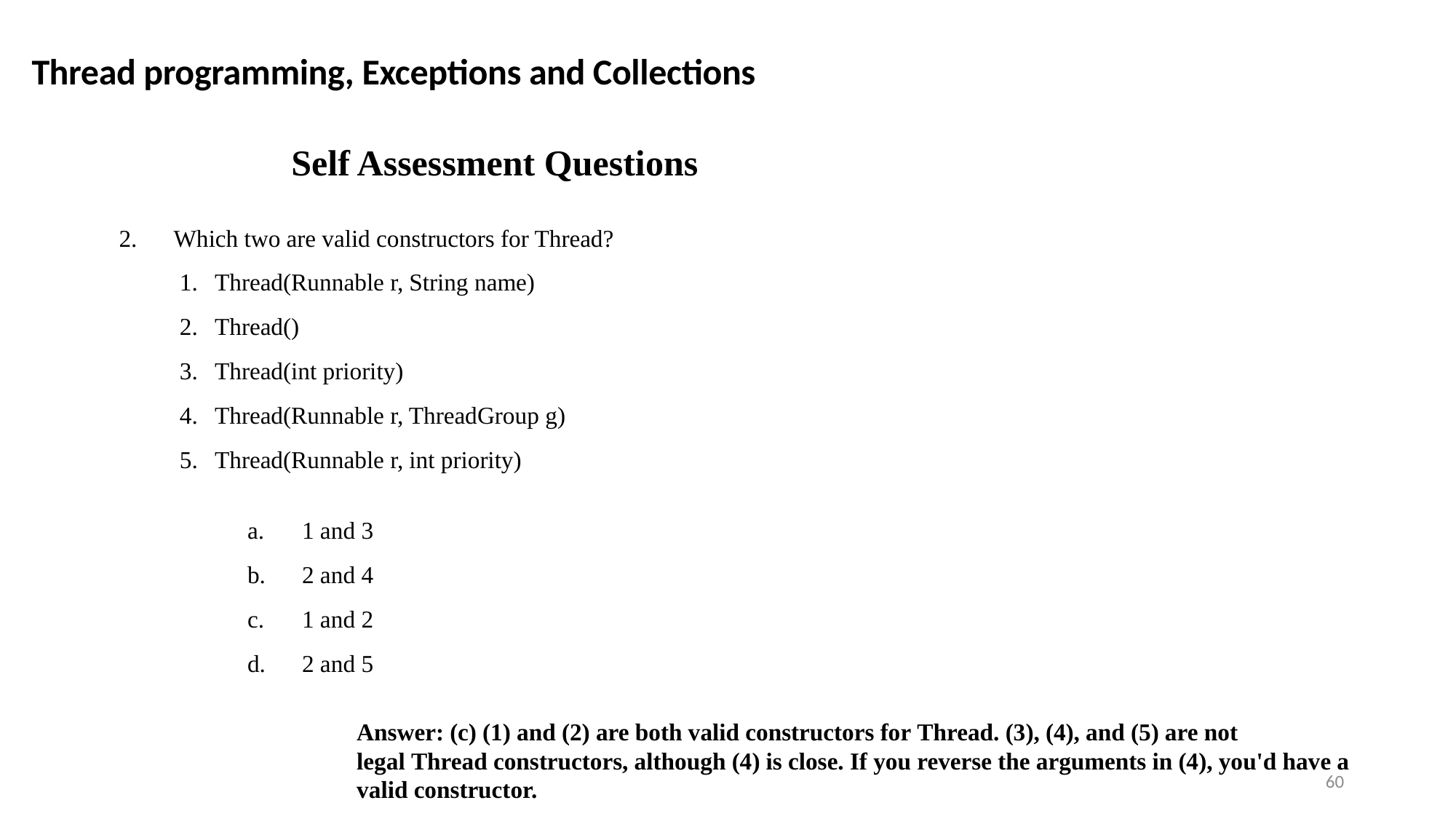

Thread programming, Exceptions and Collections
Self Assessment Questions
Which two are valid constructors for Thread?
Thread(Runnable r, String name)
Thread()
Thread(int priority)
Thread(Runnable r, ThreadGroup g)
Thread(Runnable r, int priority)
1 and 3
2 and 4
1 and 2
2 and 5

Answer: (c) (1) and (2) are both valid constructors for Thread. (3), (4), and (5) are not legal Thread constructors, although (4) is close. If you reverse the arguments in (4), you'd have a valid constructor.

60